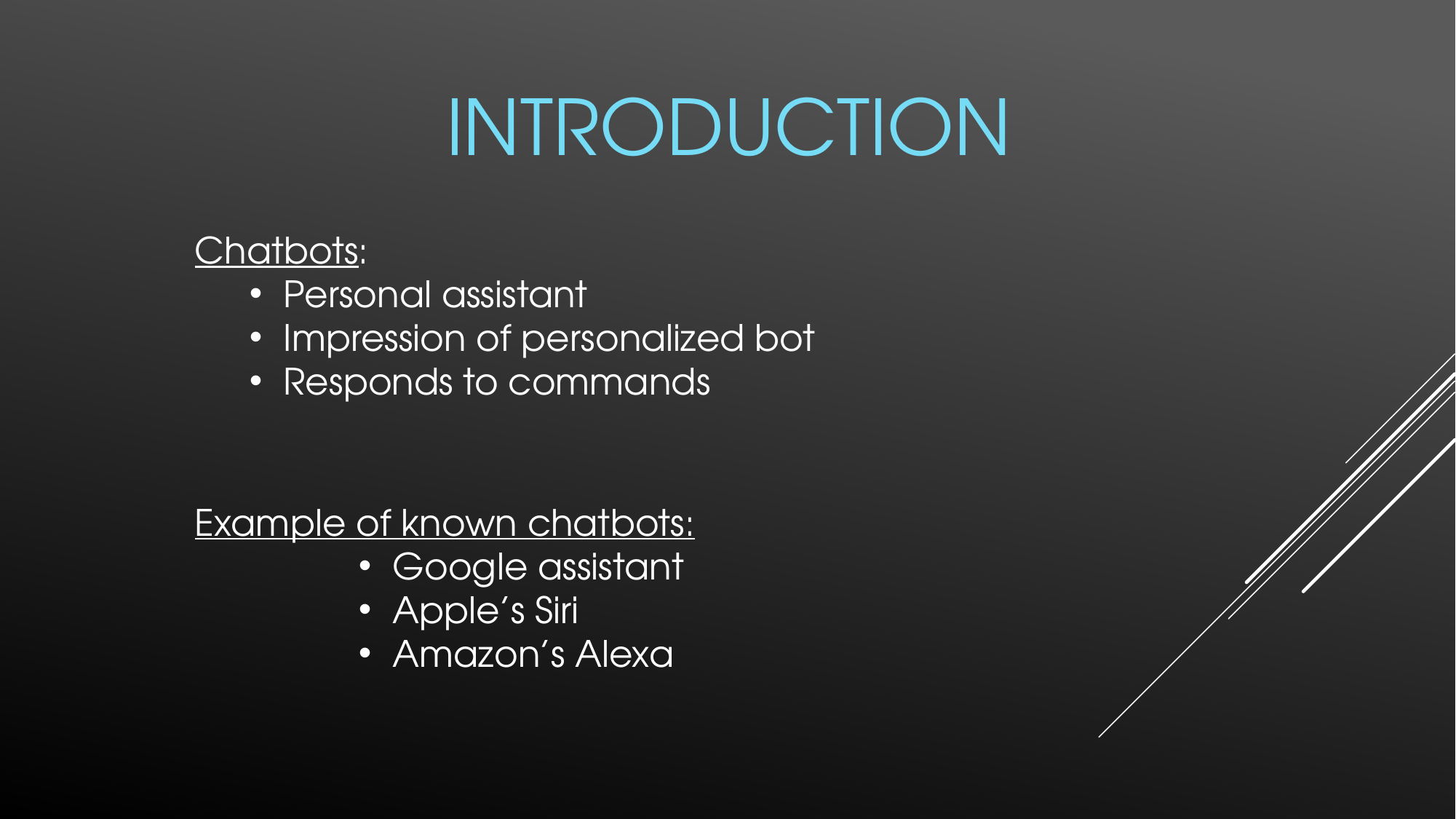

# Introduction
Chatbots:
Personal assistant
Impression of personalized bot
Responds to commands
Example of known chatbots:
Google assistant
Apple’s Siri
Amazon’s Alexa